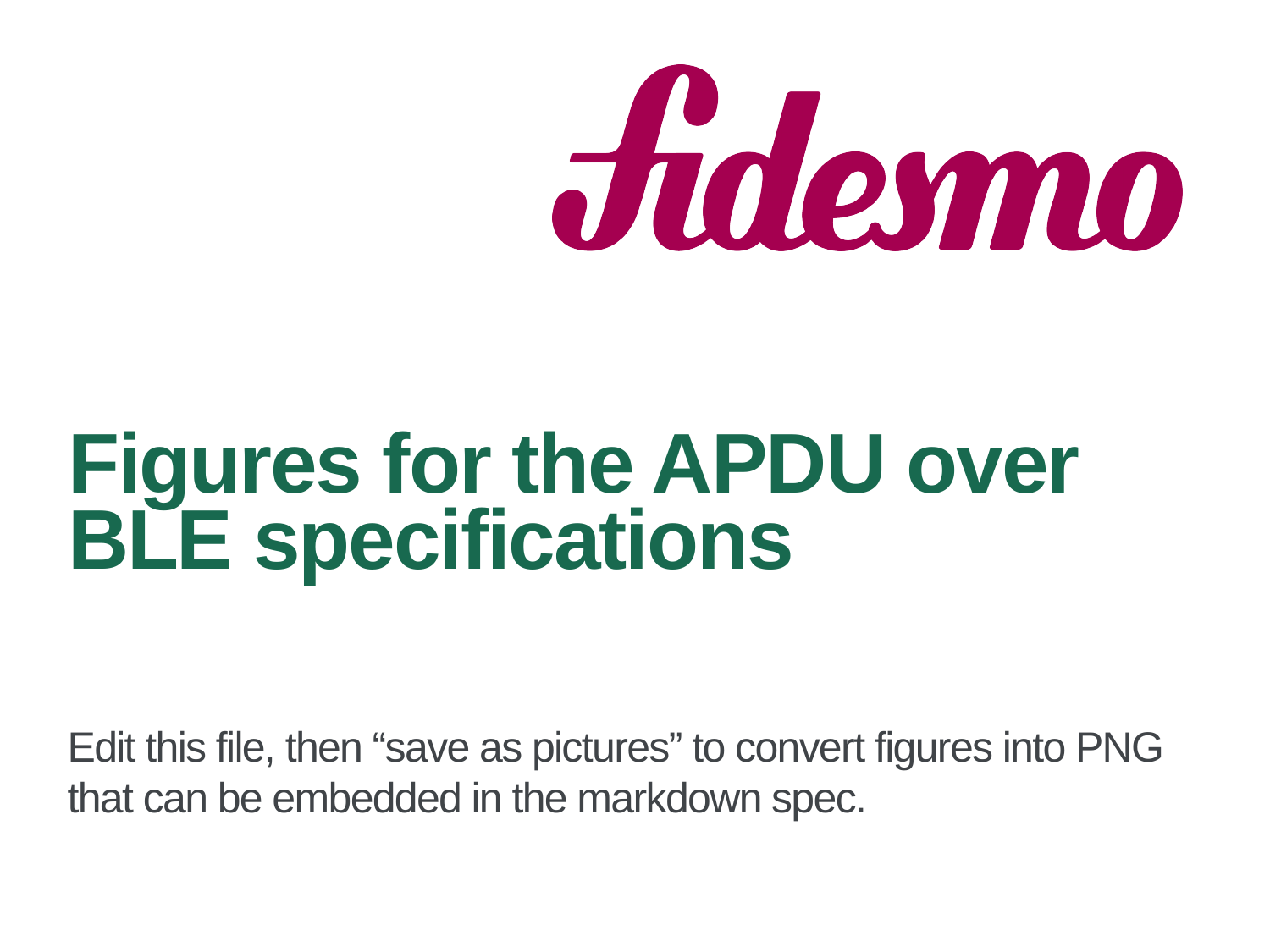

# Figures for the APDU over BLE specifications
Edit this file, then “save as pictures” to convert figures into PNG that can be embedded in the markdown spec.